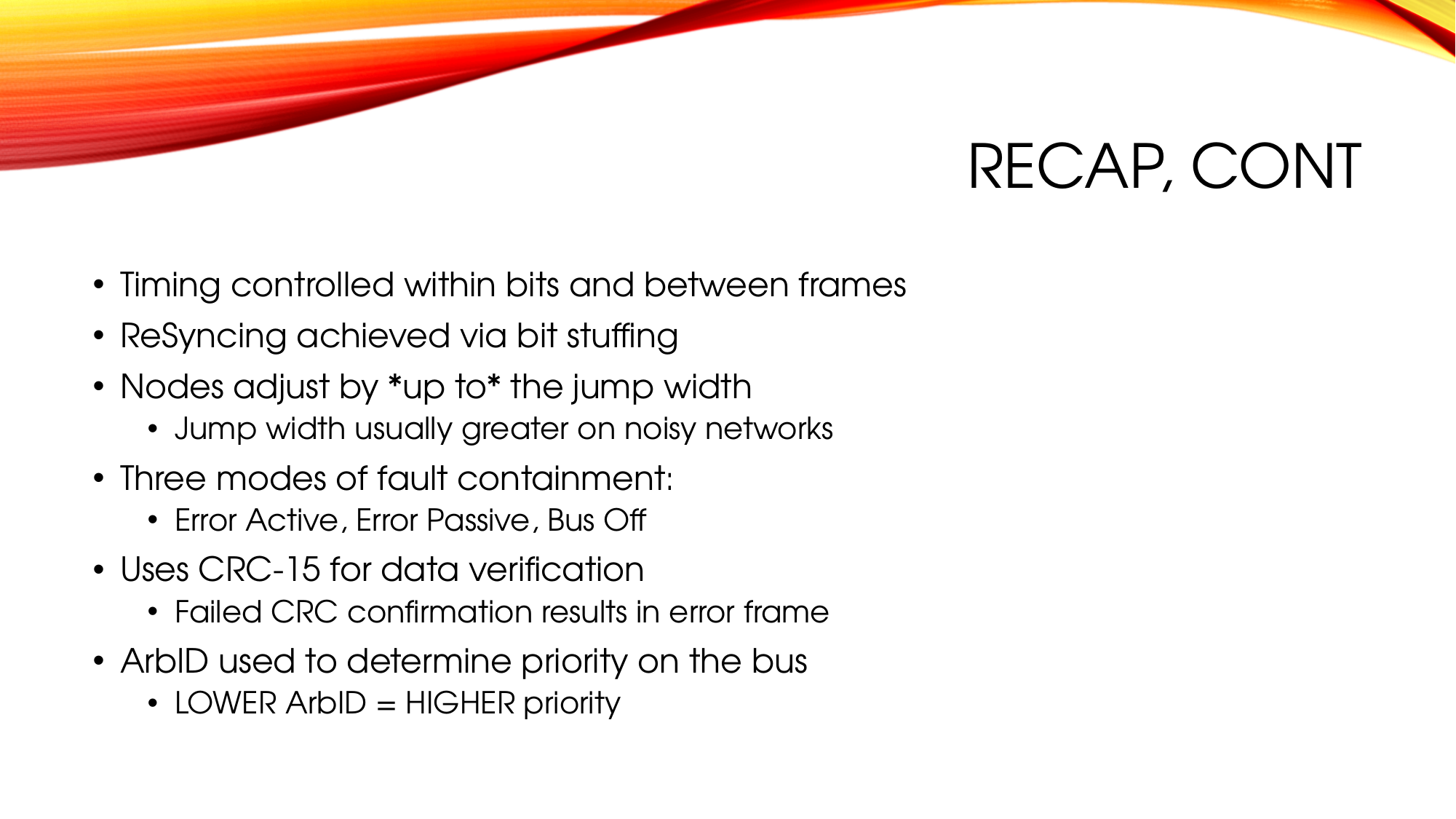

# Recap, Cont
Timing controlled within bits and between frames
ReSyncing achieved via bit stuffing
Nodes adjust by *up to* the jump width
Jump width usually greater on noisy networks
Three modes of fault containment:
Error Active, Error Passive, Bus Off
Uses CRC-15 for data verification
Failed CRC confirmation results in error frame
ArbID used to determine priority on the bus
LOWER ArbID = HIGHER priority